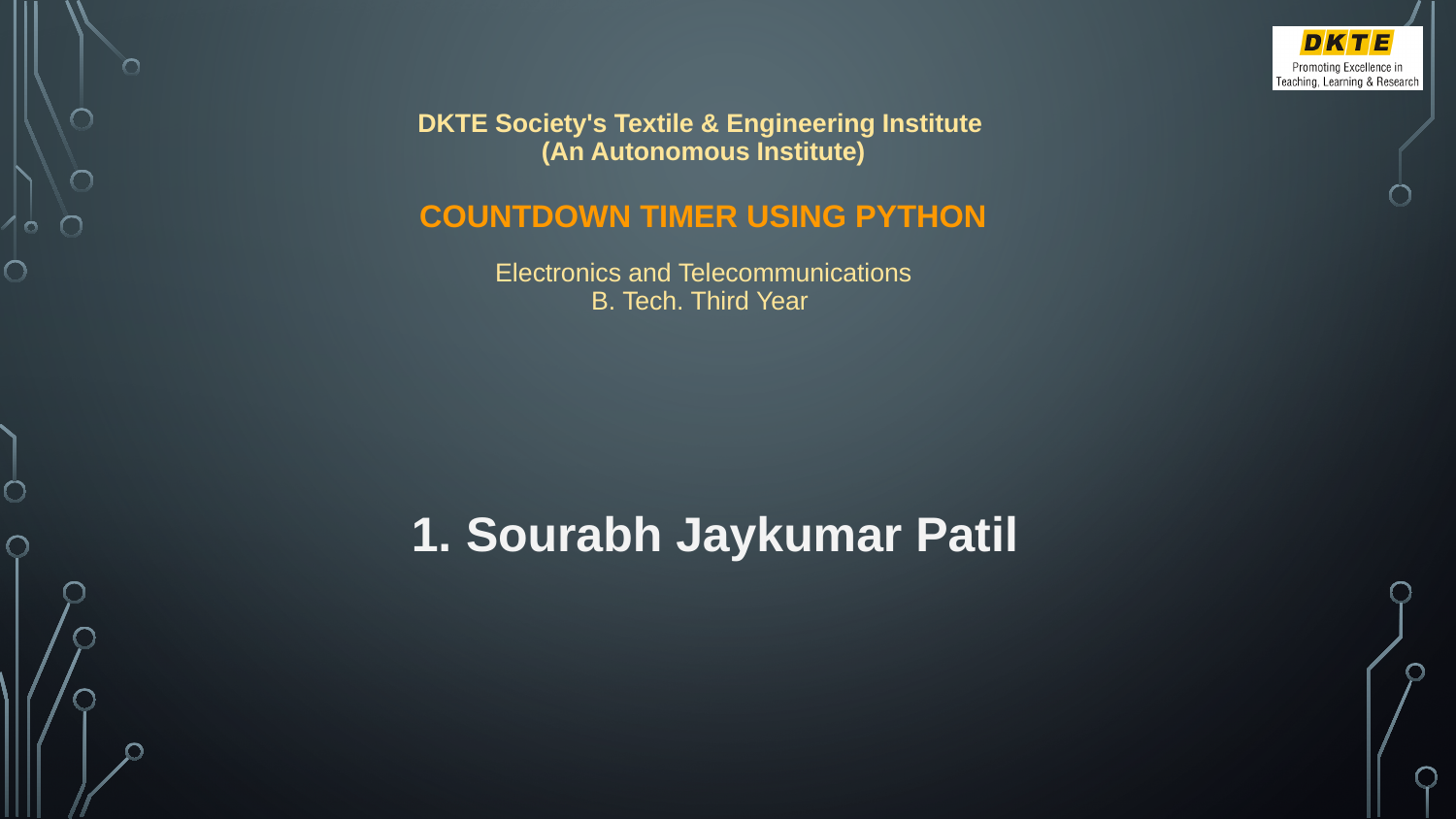

# DKTE Society's Textile & Engineering Institute (An Autonomous Institute) Countdown Timer using Python Electronics and Telecommunications B. Tech. Third Year
Sourabh Jaykumar Patil
1